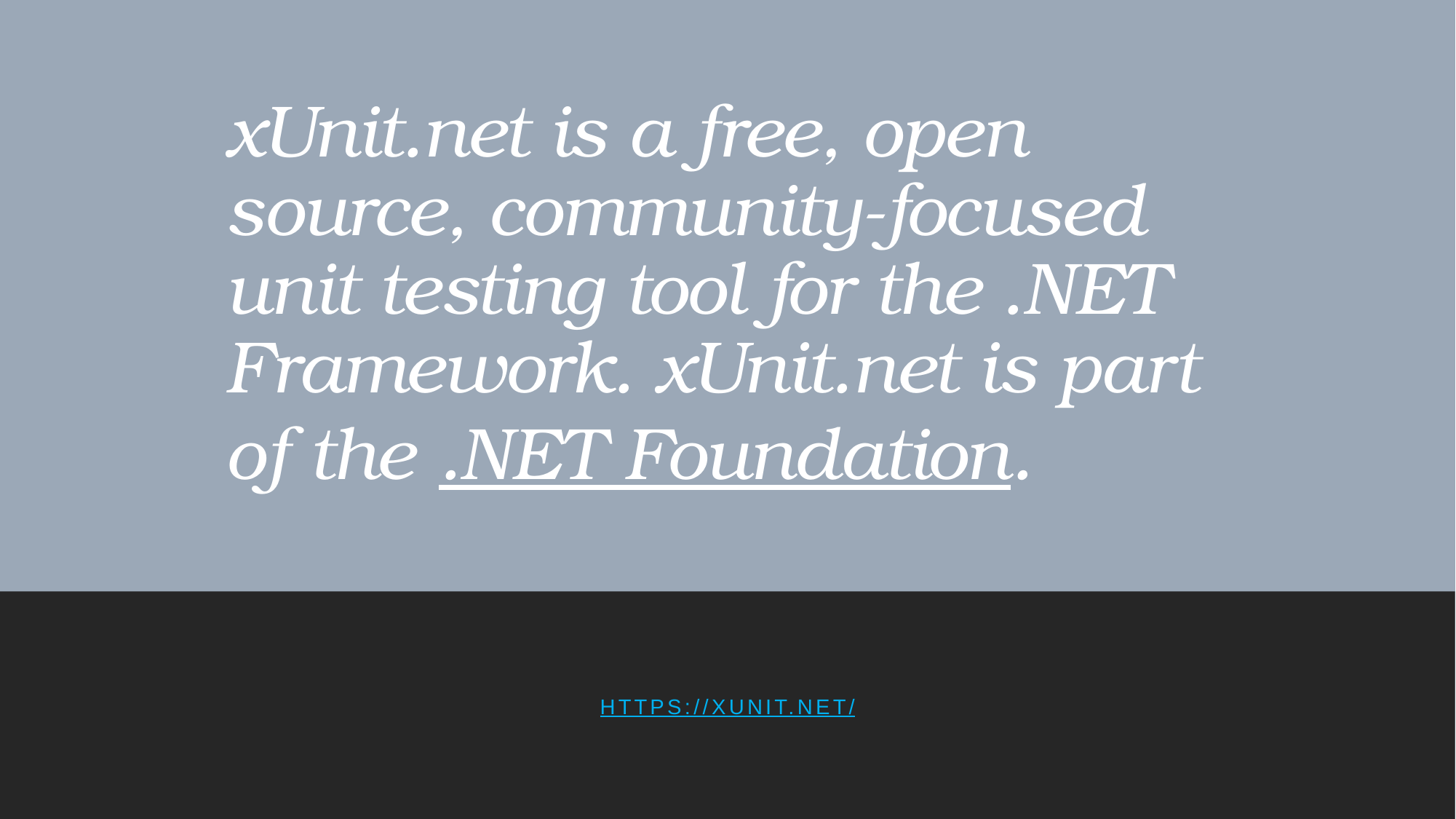

# xUnit.net is a free, open source, community-focused unit testing tool for the .NET Framework. xUnit.net is part of the .NET Foundation.
https://xunit.net/